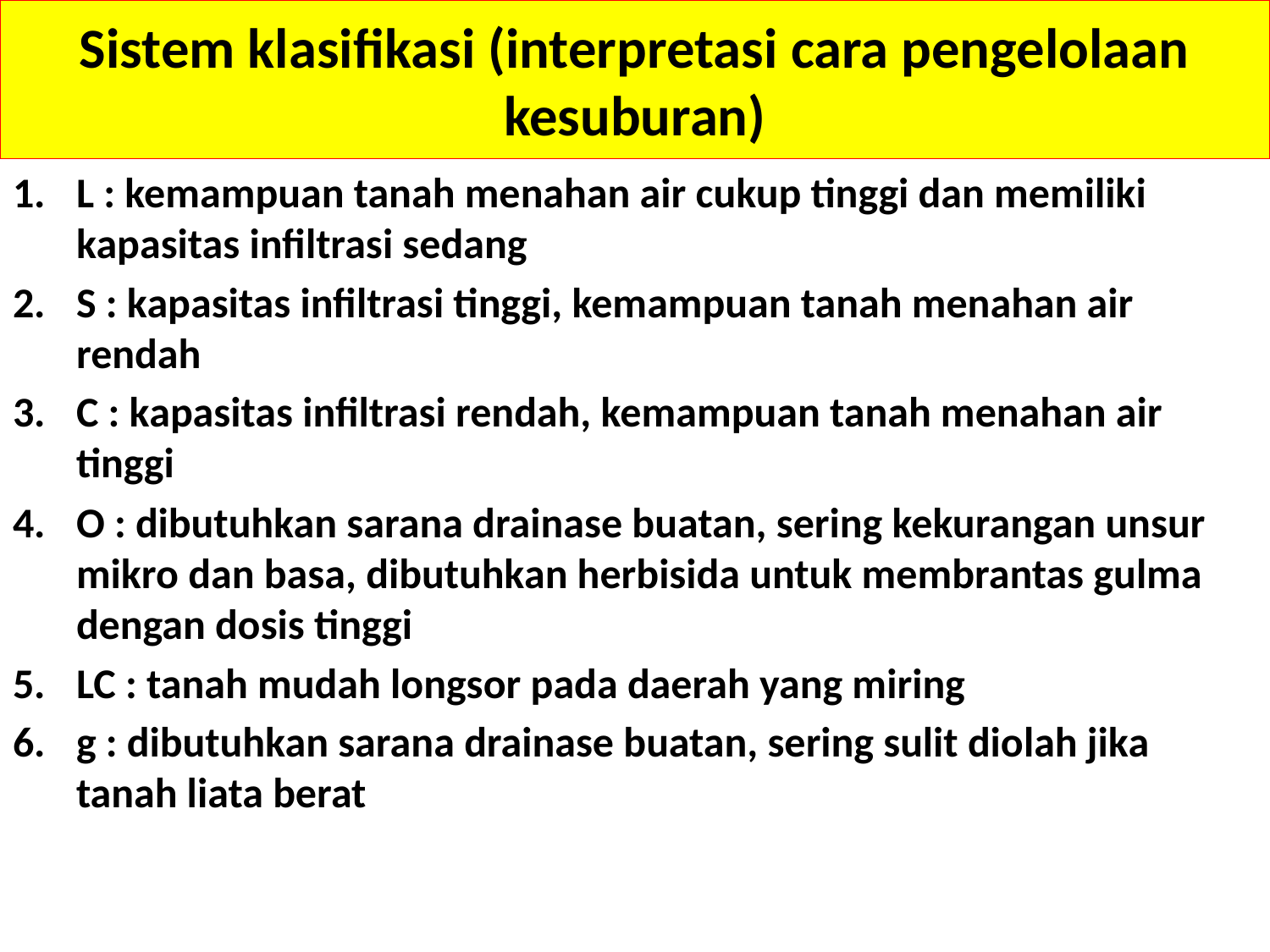

# Sistem klasifikasi (interpretasi cara pengelolaan kesuburan)
L : kemampuan tanah menahan air cukup tinggi dan memiliki kapasitas infiltrasi sedang
S : kapasitas infiltrasi tinggi, kemampuan tanah menahan air rendah
C : kapasitas infiltrasi rendah, kemampuan tanah menahan air tinggi
O : dibutuhkan sarana drainase buatan, sering kekurangan unsur mikro dan basa, dibutuhkan herbisida untuk membrantas gulma dengan dosis tinggi
LC : tanah mudah longsor pada daerah yang miring
g : dibutuhkan sarana drainase buatan, sering sulit diolah jika tanah liata berat